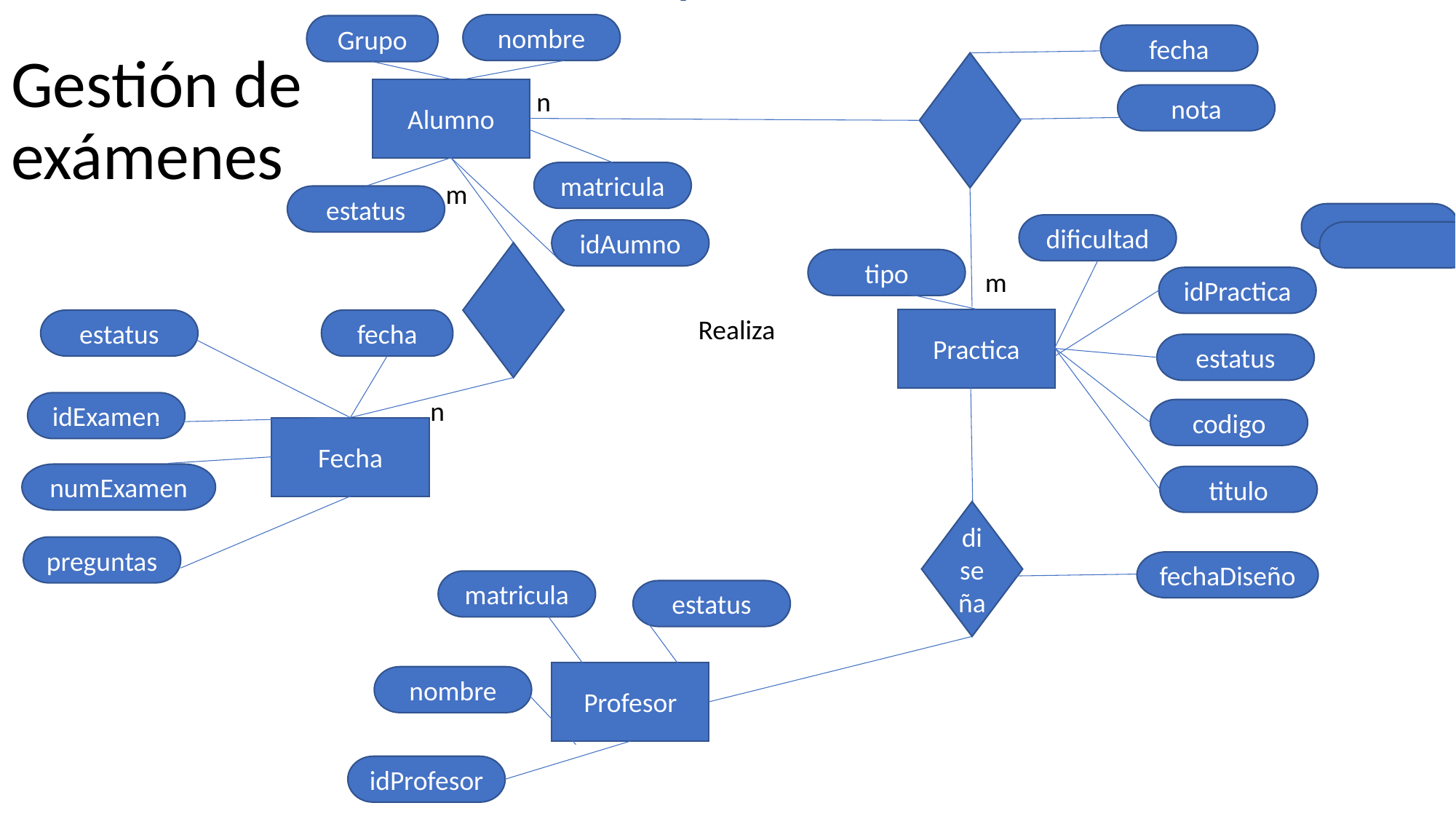

nombre
Grupo
fecha
# Gestión de exámenes

Alumno
n
nota
m
matricula
m
estatus

dificultad
idAumno

tipo
m
idPractica
Realiza
Practica
estatus
fecha
estatus
n
idExamen
codigo
Fecha
numExamen
titulo
diseña
preguntas
fechaDiseño
matricula
estatus
Profesor
nombre
idProfesor